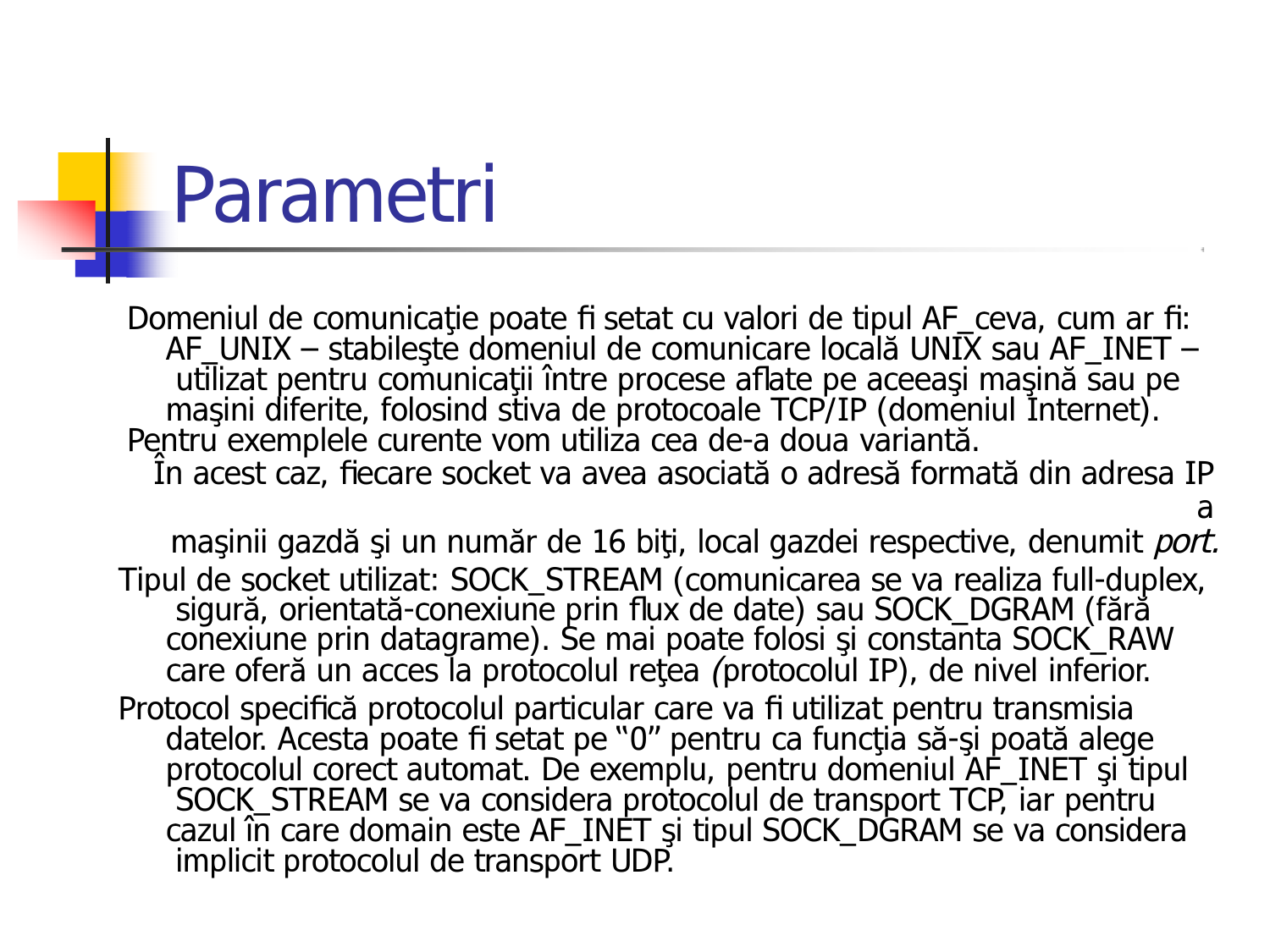

# Parametri

Domeniul de comunicaţie poate fi setat cu valori de tipul AF_ceva, cum ar fi:  AF_UNIX – stabileşte domeniul de comunicare locală UNIX sau AF_INET –  utilizat pentru comunicaţii între procese aflate pe aceeaşi maşină sau pe  maşini diferite, folosind stiva de protocoale TCP/IP (domeniul Internet).
Pentru exemplele curente vom utiliza cea de-a doua variantă.
În acest caz, fiecare socket va avea asociată o adresă formată din adresa IP a
maşinii gazdă şi un număr de 16 biţi, local gazdei respective, denumit port.
Tipul de socket utilizat: SOCK_STREAM (comunicarea se va realiza full-duplex,  sigură, orientată-conexiune prin flux de date) sau SOCK_DGRAM (fără  conexiune prin datagrame). Se mai poate folosi şi constanta SOCK_RAW  care oferă un acces la protocolul reţea (protocolul IP), de nivel inferior.
Protocol specifică protocolul particular care va fi utilizat pentru transmisia  datelor. Acesta poate fi setat pe “0” pentru ca funcţia să-şi poată alege  protocolul corect automat. De exemplu, pentru domeniul AF_INET şi tipul  SOCK_STREAM se va considera protocolul de transport TCP, iar pentru  cazul în care domain este AF_INET şi tipul SOCK_DGRAM se va considera  implicit protocolul de transport UDP.